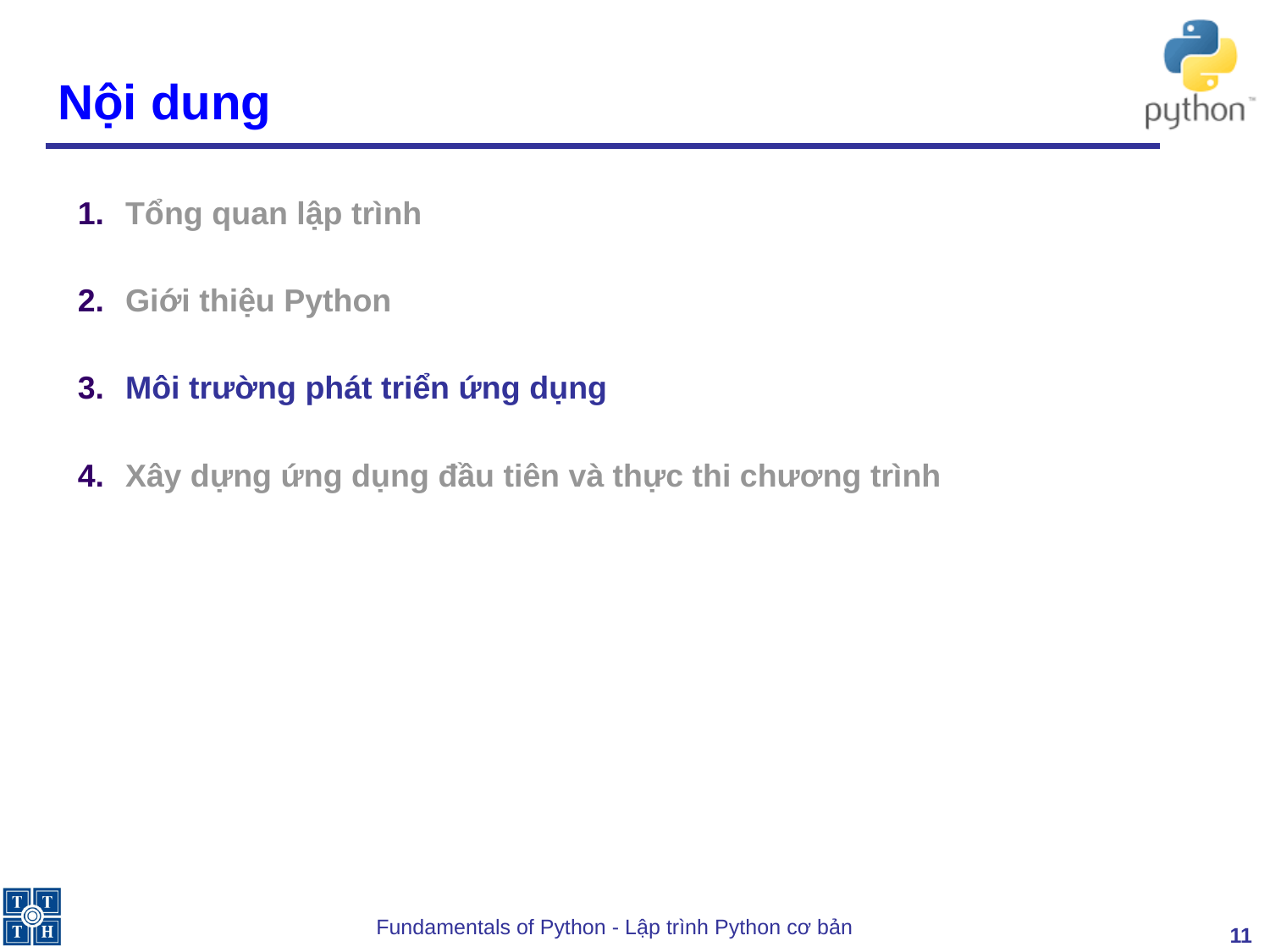

# Nội dung
Tổng quan lập trình
Giới thiệu Python
Môi trường phát triển ứng dụng
Xây dựng ứng dụng đầu tiên và thực thi chương trình
11